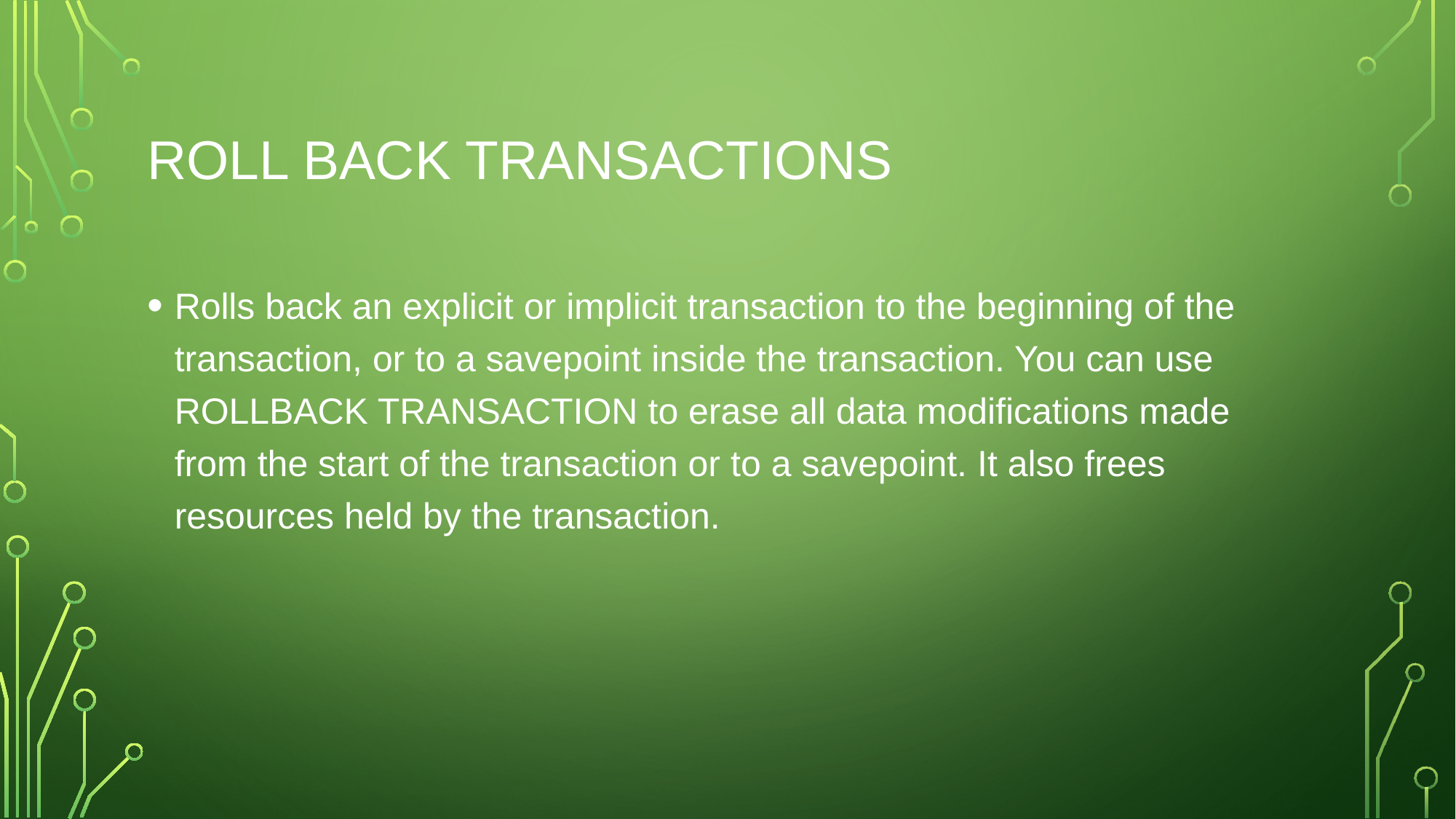

# Roll Back Transactions
Rolls back an explicit or implicit transaction to the beginning of the transaction, or to a savepoint inside the transaction. You can use ROLLBACK TRANSACTION to erase all data modifications made from the start of the transaction or to a savepoint. It also frees resources held by the transaction.